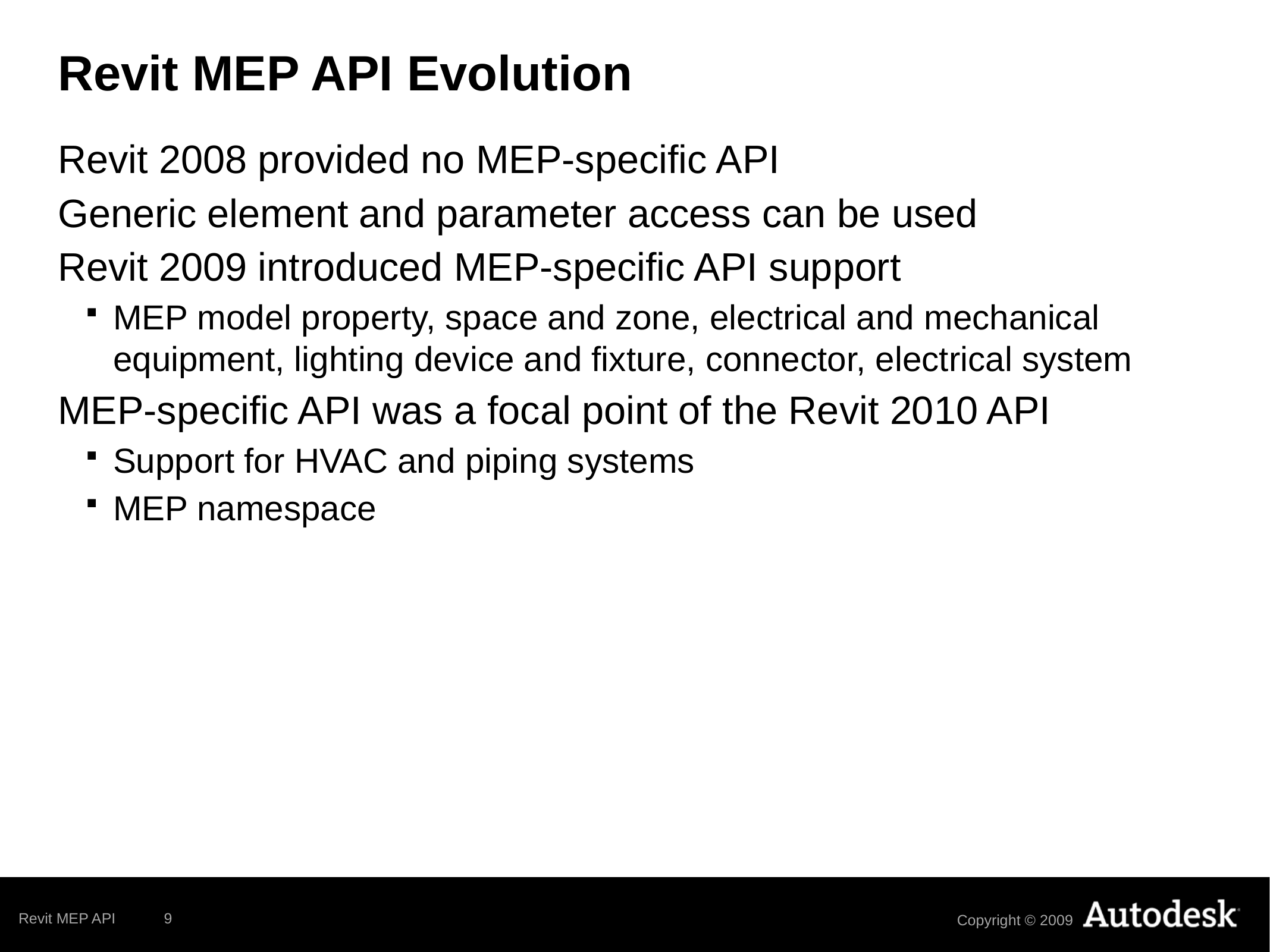

# Revit MEP API Evolution
Revit 2008 provided no MEP-specific API
Generic element and parameter access can be used
Revit 2009 introduced MEP-specific API support
MEP model property, space and zone, electrical and mechanical equipment, lighting device and fixture, connector, electrical system
MEP-specific API was a focal point of the Revit 2010 API
Support for HVAC and piping systems
MEP namespace
Revit MEP API
9